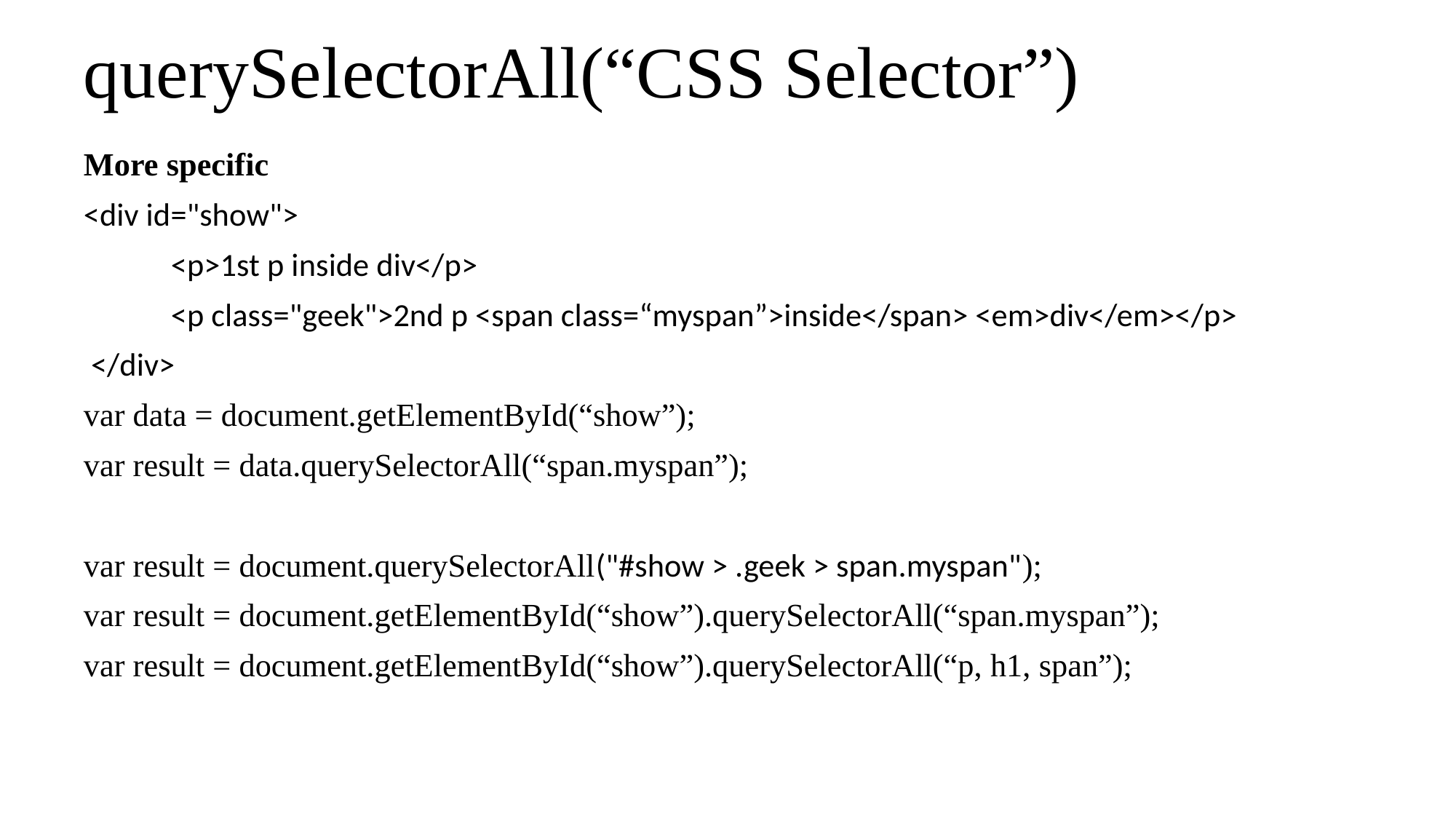

# querySelectorAll(“CSS Selector”)
More specific
<div id="show">
            <p>1st p inside div</p>
            <p class="geek">2nd p <span class=“myspan”>inside</span> <em>div</em></p>
 </div>
var data = document.getElementById(“show”);
var result = data.querySelectorAll(“span.myspan”);

var result = document.querySelectorAll("#show > .geek > span.myspan");
var result = document.getElementById(“show”).querySelectorAll(“span.myspan”);
var result = document.getElementById(“show”).querySelectorAll(“p, h1, span”);